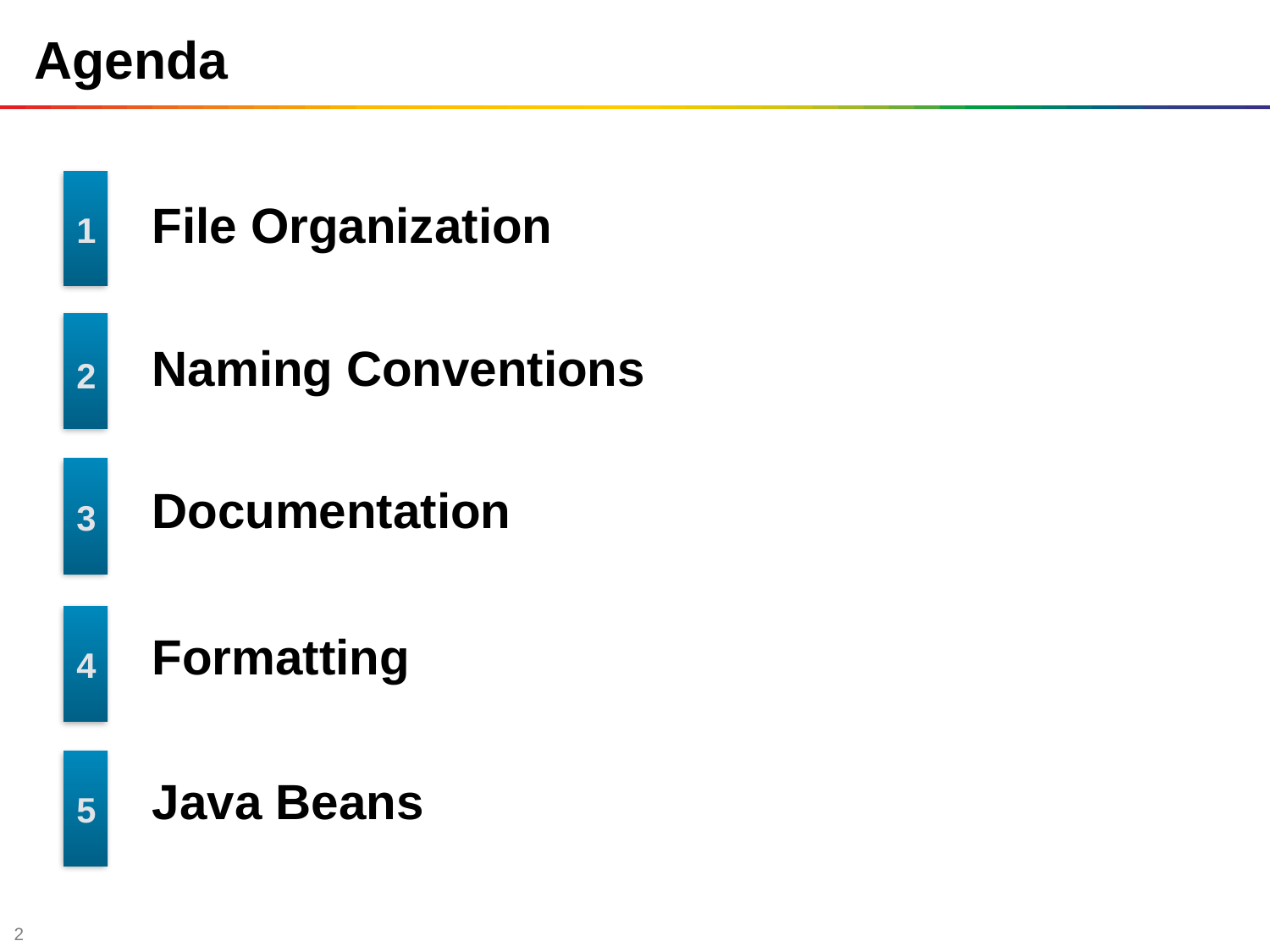

# Agenda

File Organization
1

Naming Conventions
2

Documentation
3

Formatting
4

Java Beans
5